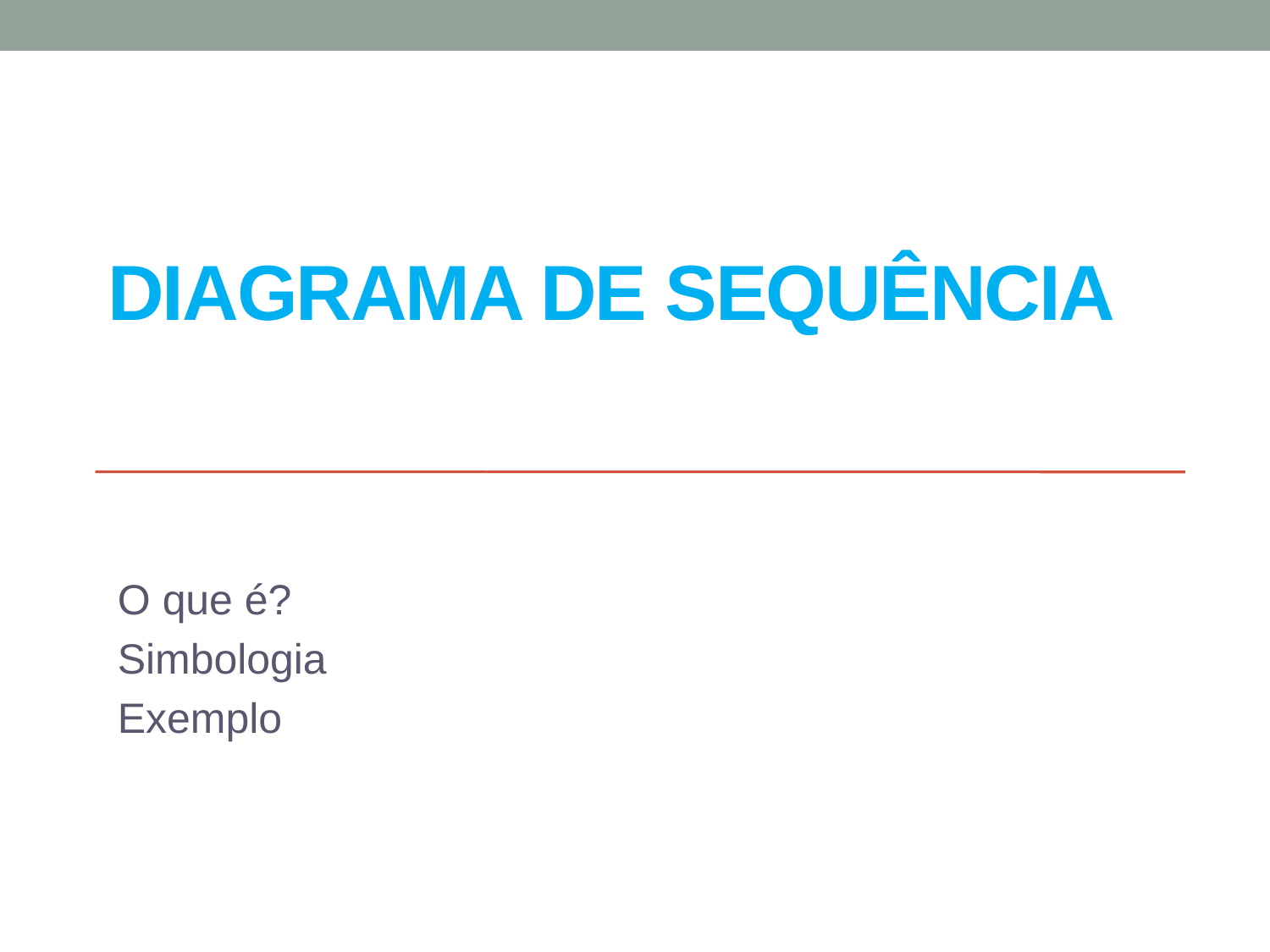

# Diagrama de Sequência
O que é?
Simbologia
Exemplo